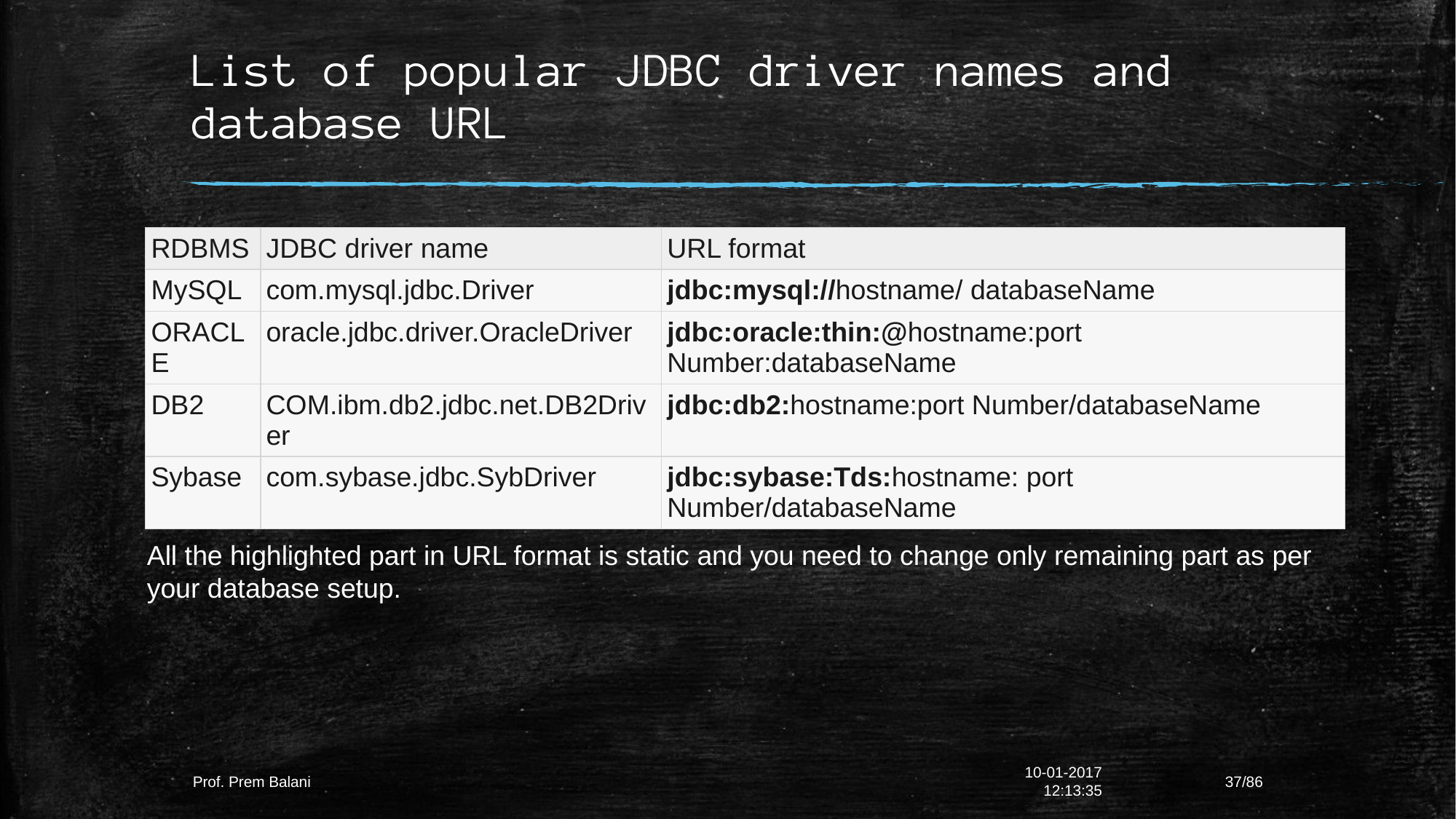

# List of popular JDBC driver names and database URL
| RDBMS | JDBC driver name | URL format |
| --- | --- | --- |
| MySQL | com.mysql.jdbc.Driver | jdbc:mysql://hostname/ databaseName |
| ORACLE | oracle.jdbc.driver.OracleDriver | jdbc:oracle:thin:@hostname:port Number:databaseName |
| DB2 | COM.ibm.db2.jdbc.net.DB2Driver | jdbc:db2:hostname:port Number/databaseName |
| Sybase | com.sybase.jdbc.SybDriver | jdbc:sybase:Tds:hostname: port Number/databaseName |
All the highlighted part in URL format is static and you need to change only remaining part as per your database setup.
Prof. Prem Balani
10-01-2017 12:13:35
37/86